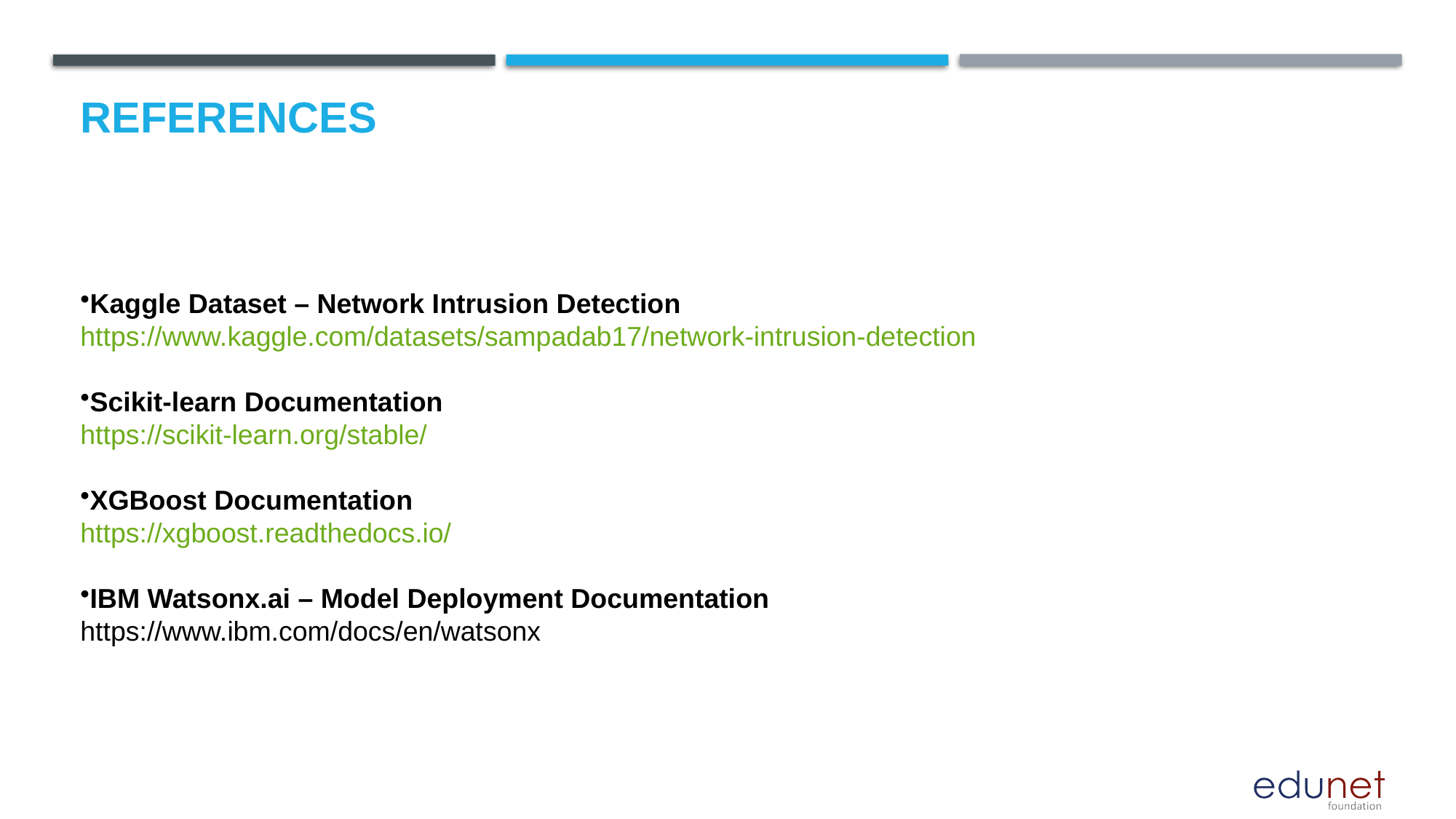

# References
Kaggle Dataset – Network Intrusion Detection
https://www.kaggle.com/datasets/sampadab17/network-intrusion-detection

Scikit-learn Documentation
https://scikit-learn.org/stable/

XGBoost Documentation
https://xgboost.readthedocs.io/

IBM Watsonx.ai – Model Deployment Documentation
https://www.ibm.com/docs/en/watsonx